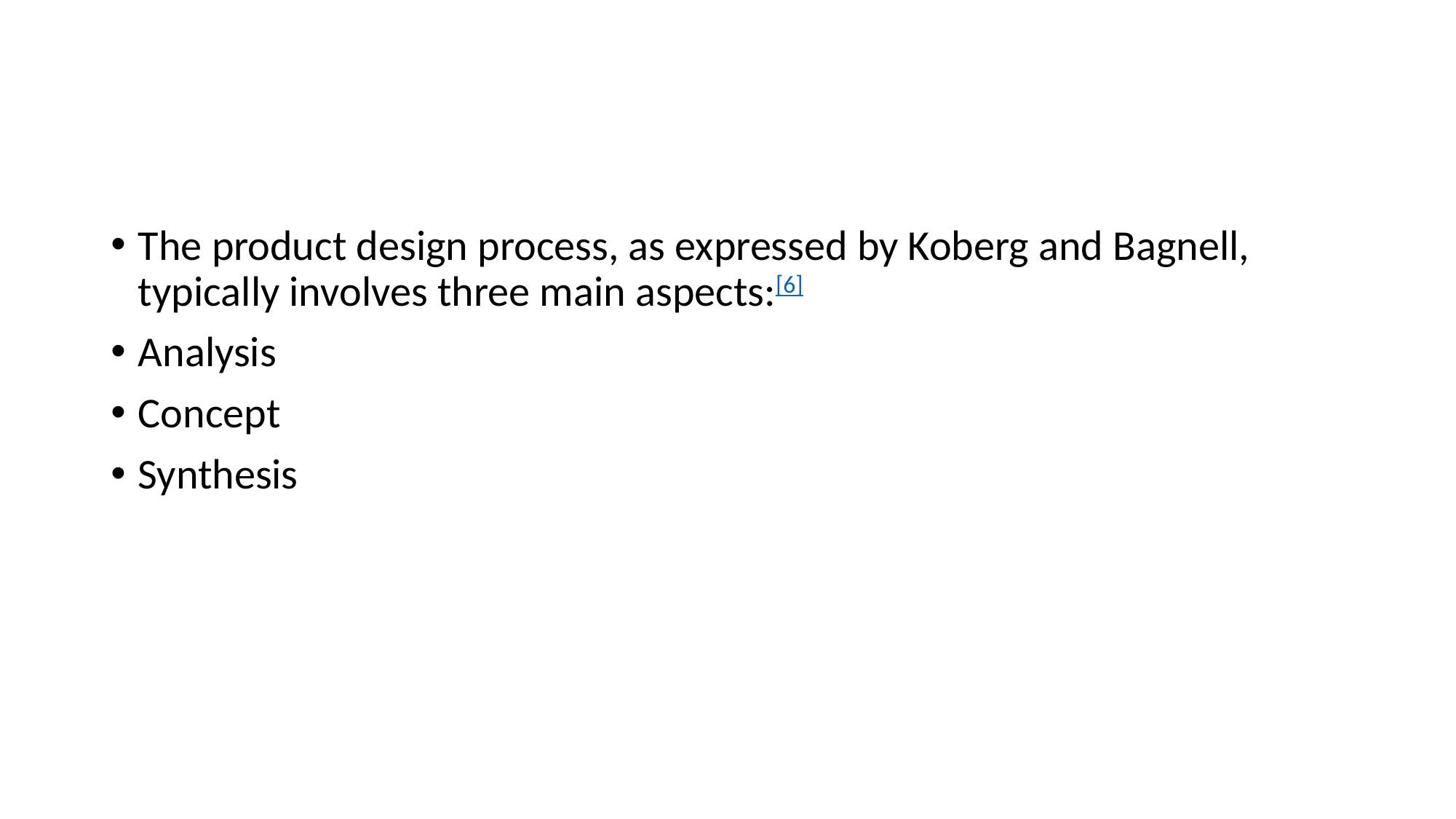

#
The product design process, as expressed by Koberg and Bagnell, typically involves three main aspects:[6]
Analysis
Concept
Synthesis